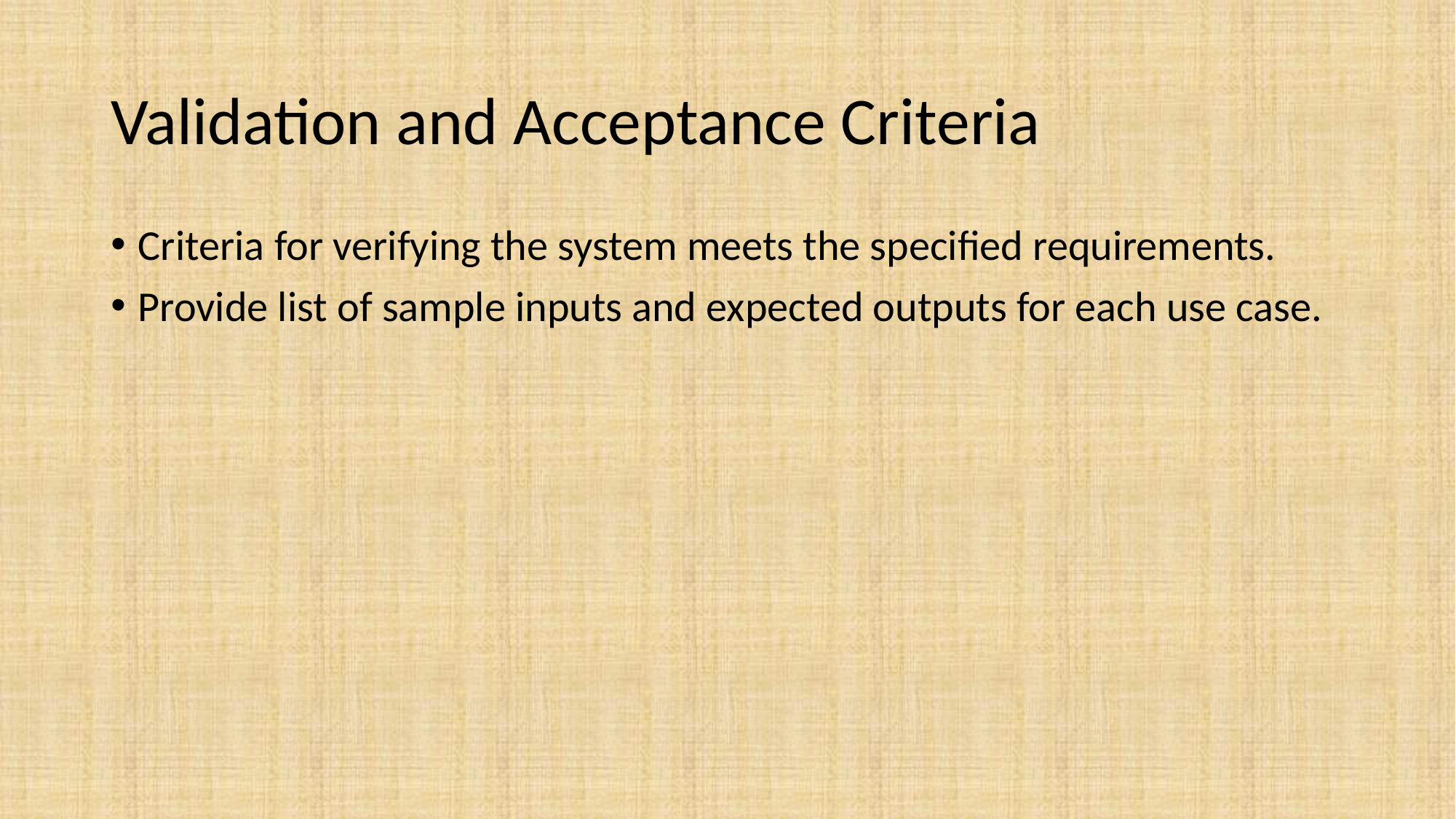

# Validation and Acceptance Criteria
Criteria for verifying the system meets the specified requirements.
Provide list of sample inputs and expected outputs for each use case.